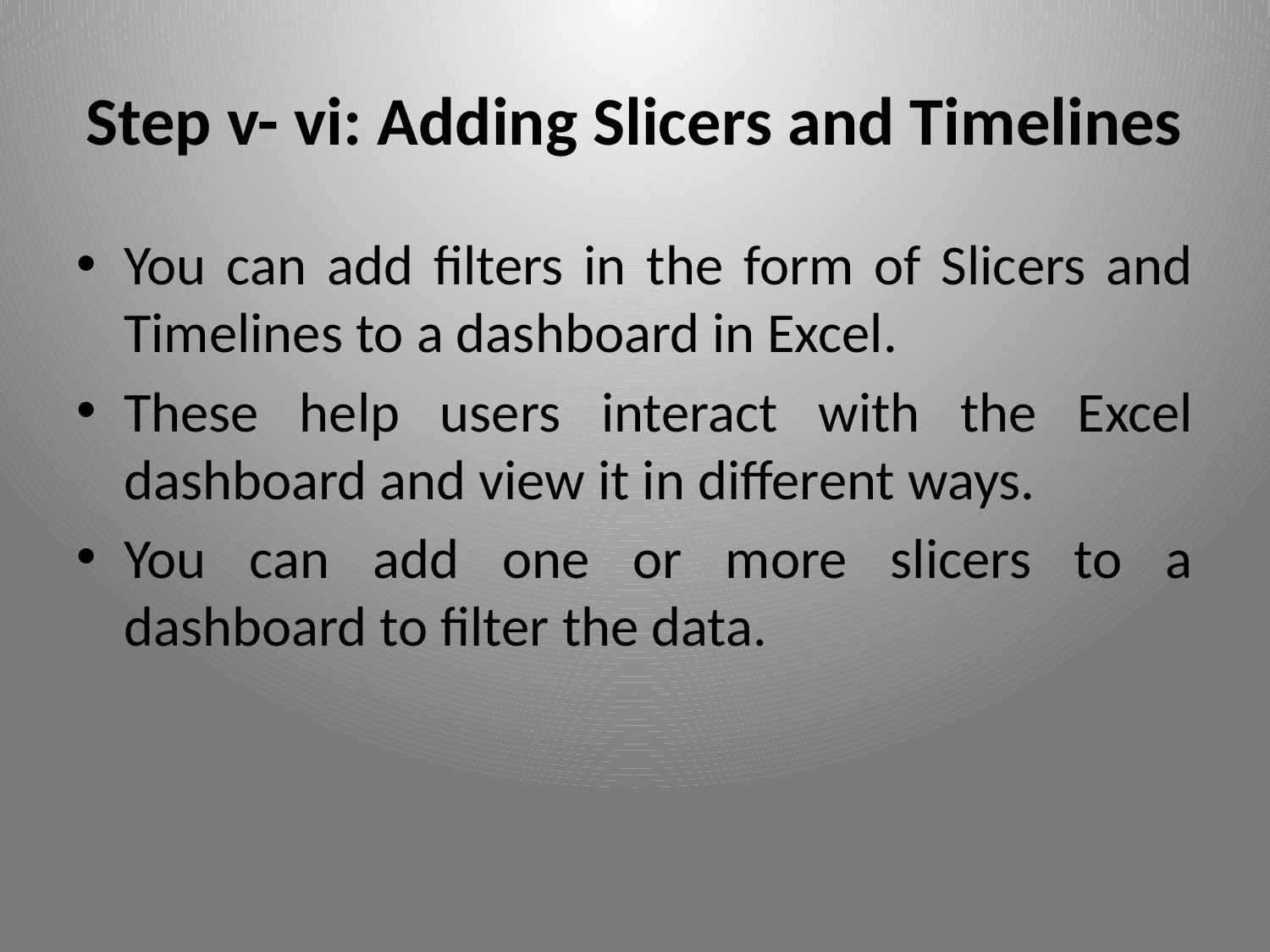

# Step v- vi: Adding Slicers and Timelines
You can add filters in the form of Slicers and Timelines to a dashboard in Excel.
These help users interact with the Excel dashboard and view it in different ways.
You can add one or more slicers to a dashboard to filter the data.